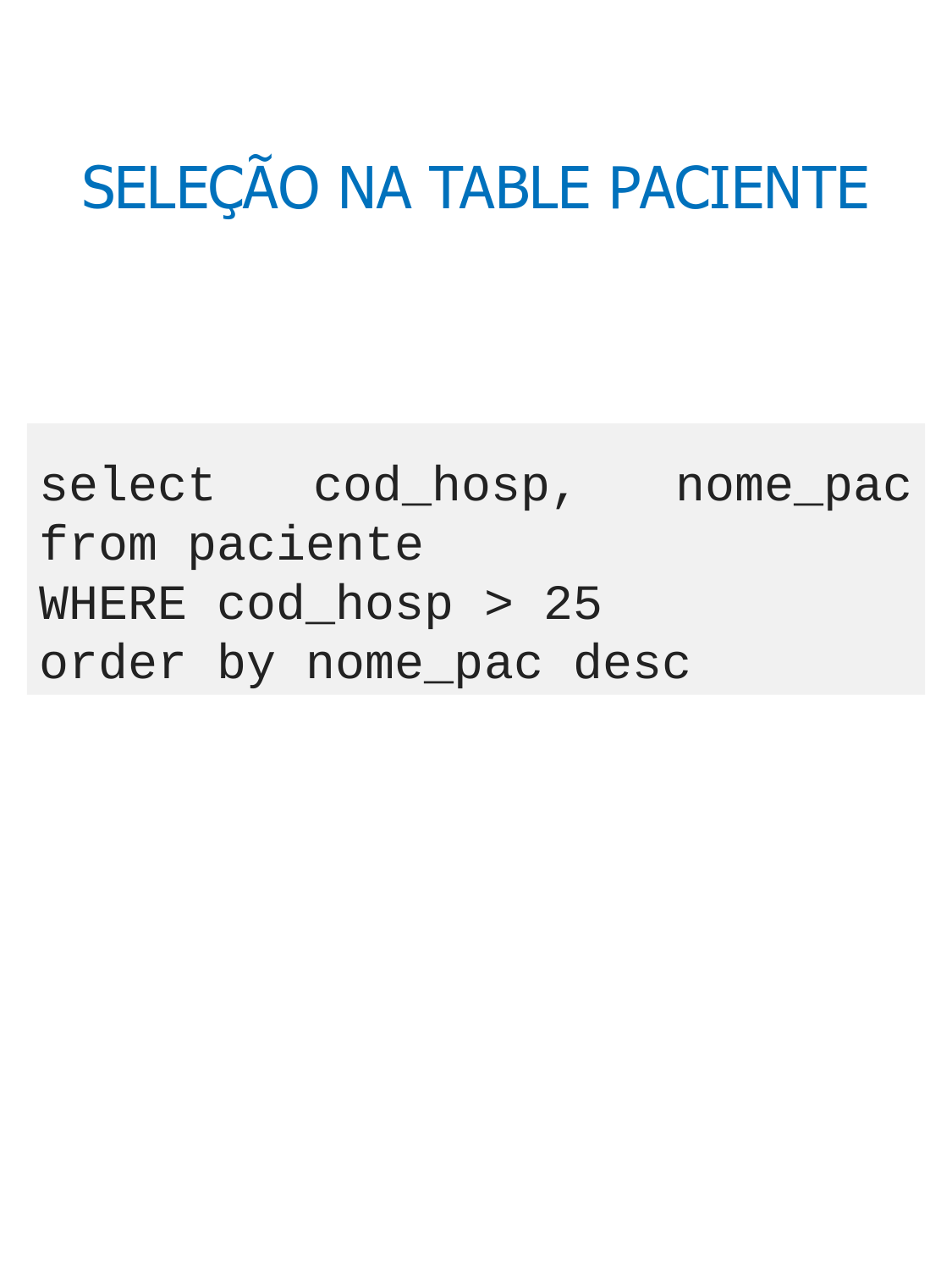

# SELEÇÃO NA TABLE PACIENTE
select cod_hosp, nome_pac from paciente
WHERE cod_hosp > 25
order by nome_pac desc